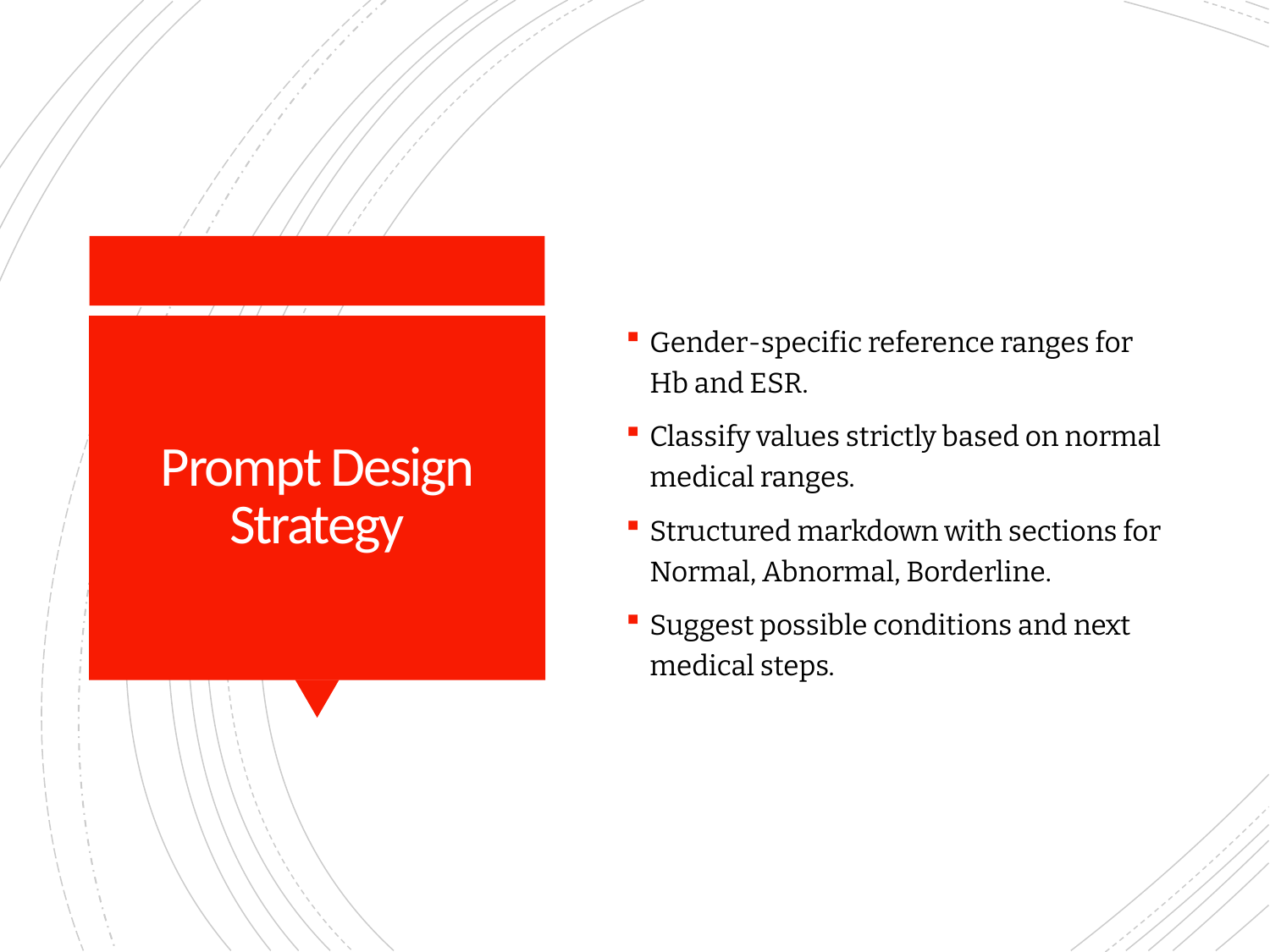

Gender-specific reference ranges for Hb and ESR.
Classify values strictly based on normal medical ranges.
Structured markdown with sections for Normal, Abnormal, Borderline.
Suggest possible conditions and next medical steps.
# Prompt Design Strategy